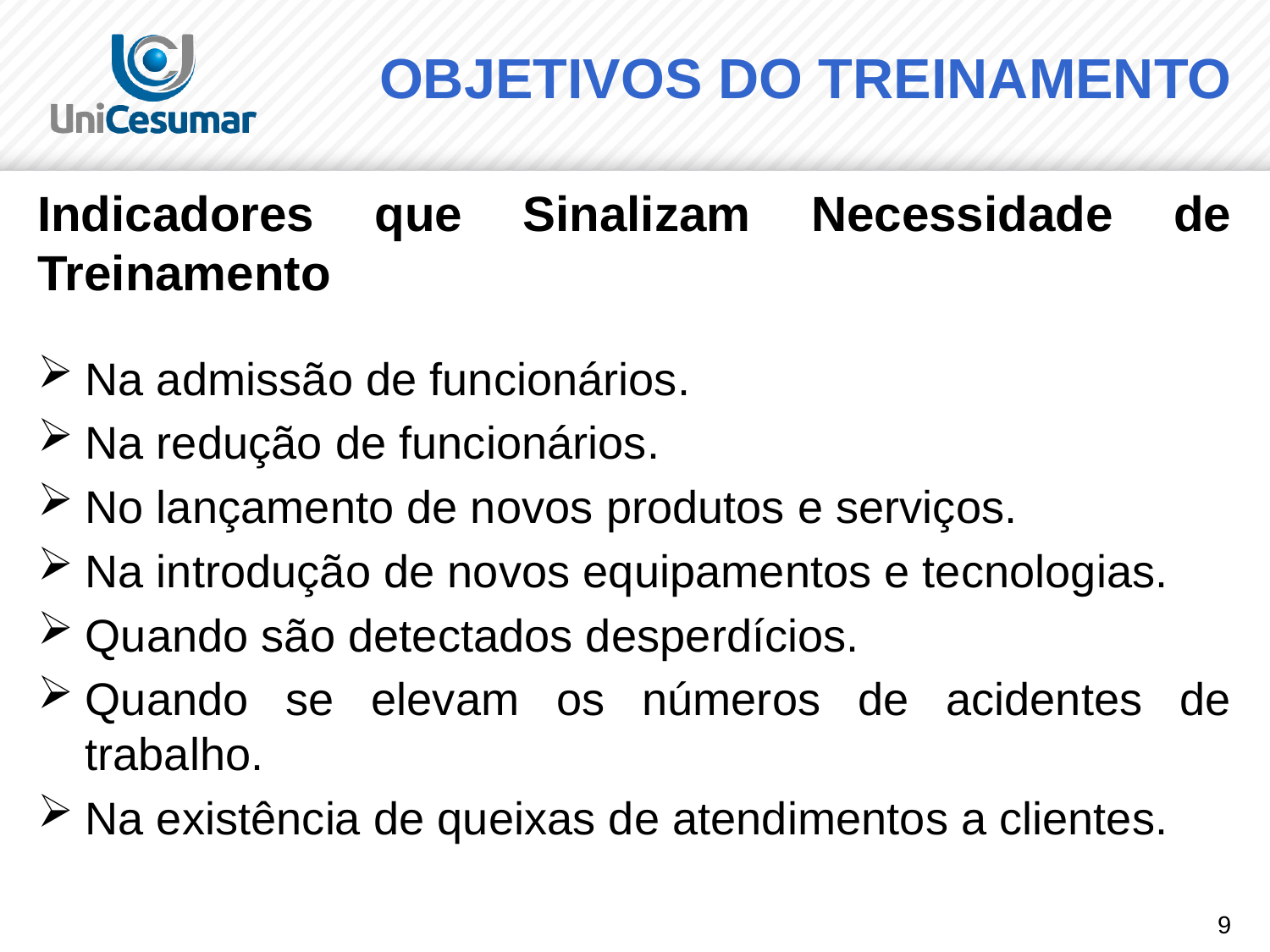

# OBJETIVOS DO TREINAMENTO
Indicadores que Sinalizam Necessidade de Treinamento

Na admissão de funcionários.
Na redução de funcionários.
No lançamento de novos produtos e serviços.
Na introdução de novos equipamentos e tecnologias.
Quando são detectados desperdícios.
Quando se elevam os números de acidentes de trabalho.
Na existência de queixas de atendimentos a clientes.